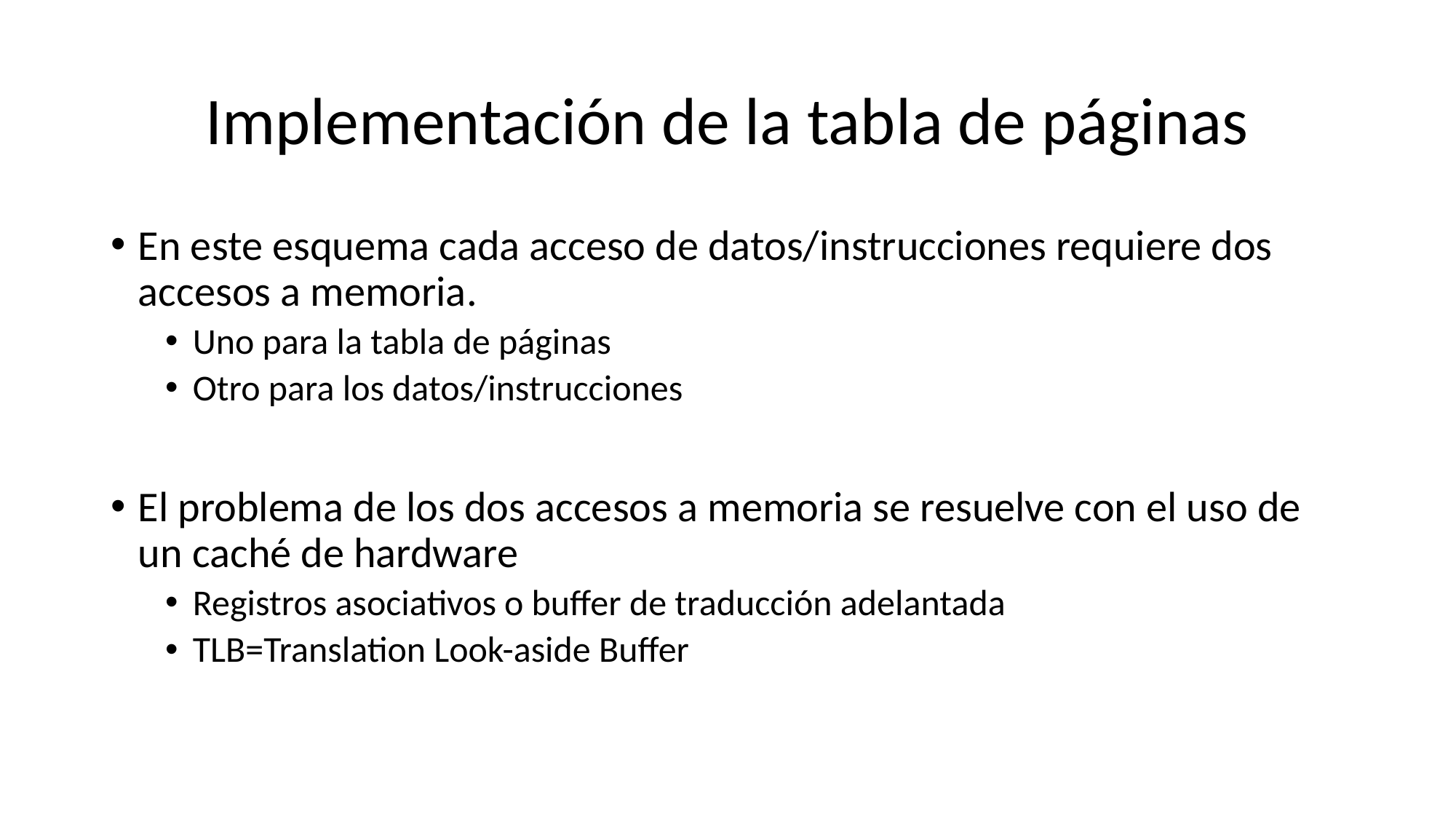

# Implementación de la tabla de páginas
En este esquema cada acceso de datos/instrucciones requiere dos accesos a memoria.
Uno para la tabla de páginas
Otro para los datos/instrucciones

El problema de los dos accesos a memoria se resuelve con el uso de un caché de hardware
Registros asociativos o buffer de traducción adelantada
TLB=Translation Look-aside Buffer